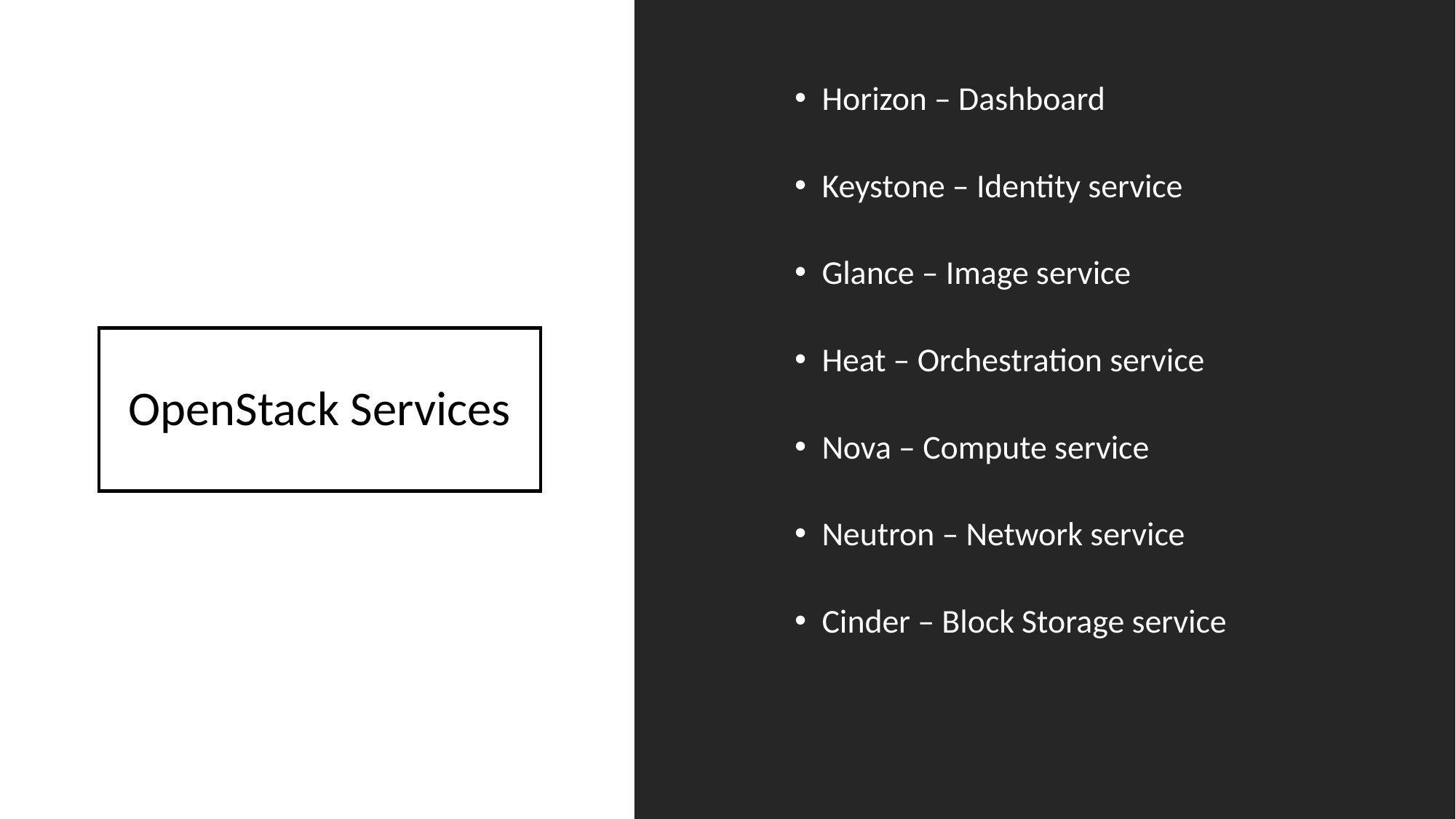

Horizon – Dashboard

Keystone – Identity service

Glance – Image service

Heat – Orchestration service

Nova – Compute service

Neutron – Network service

Cinder – Block Storage service

# OpenStack Services